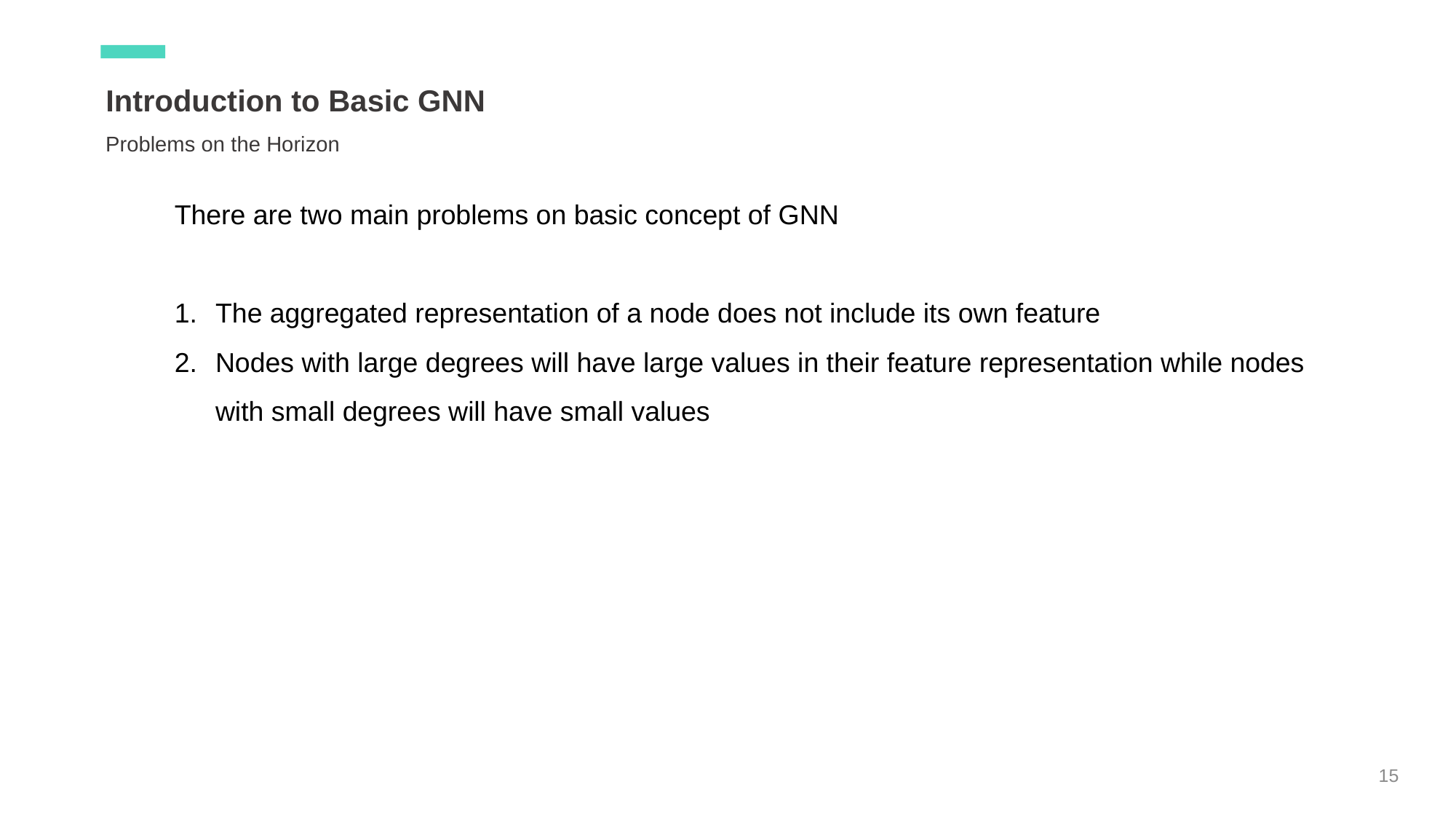

# Introduction to Basic GNN
Problems on the Horizon
There are two main problems on basic concept of GNN

The aggregated representation of a node does not include its own feature
Nodes with large degrees will have large values in their feature representation while nodes with small degrees will have small values
15